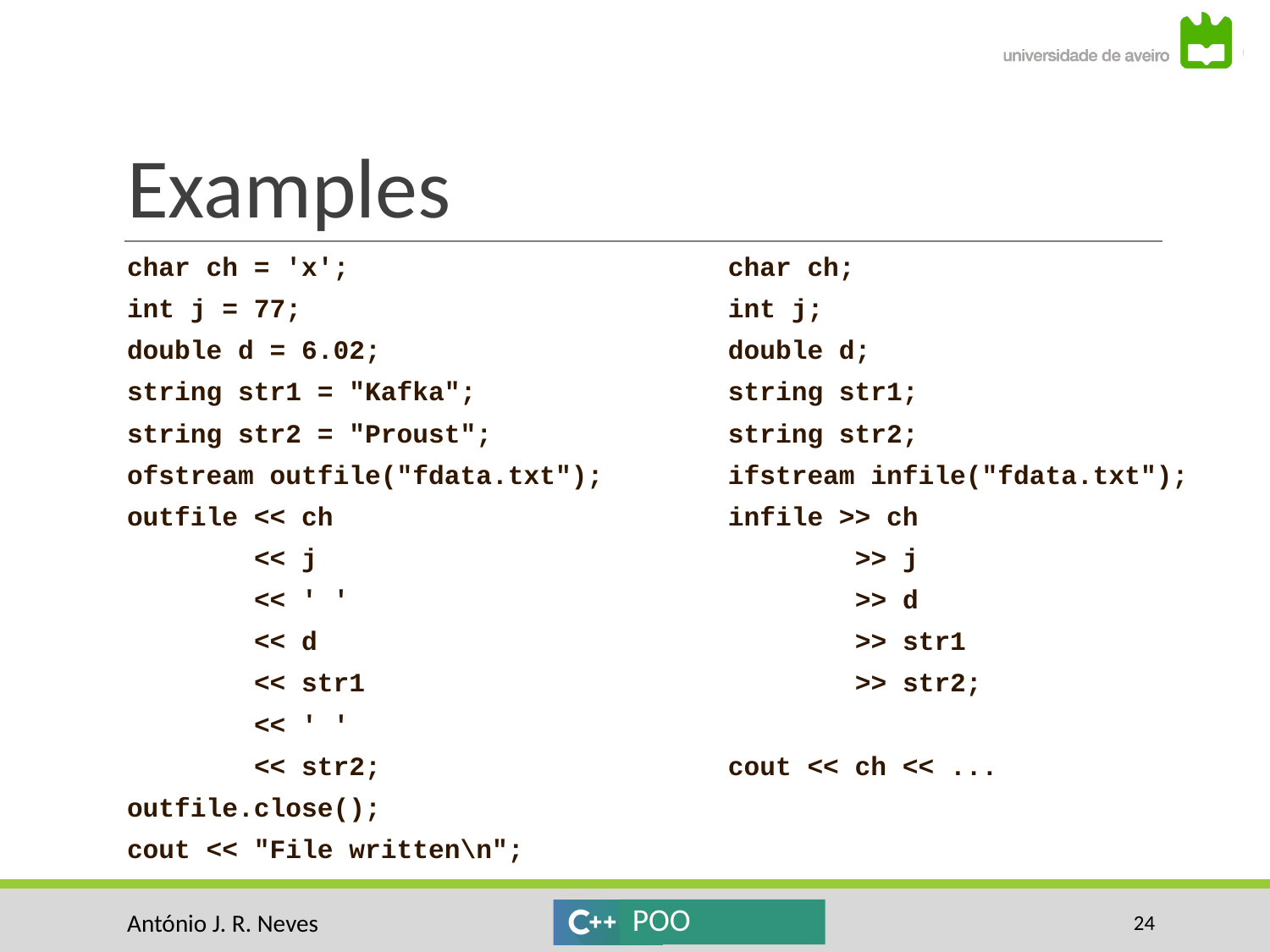

# Examples
char ch = 'x';
int j = 77;
double d = 6.02;
string str1 = "Kafka";
string str2 = "Proust";
ofstream outfile("fdata.txt");
outfile << ch
        << j
        << ' '
        << d
        << str1
        << ' '
        << str2;
outfile.close();
cout << "File written\n";

char ch;
int j;
double d;
string str1;
string str2;
ifstream infile("fdata.txt");
infile >> ch
>> j
>> d
>> str1
>> str2;

cout << ch << ...
24